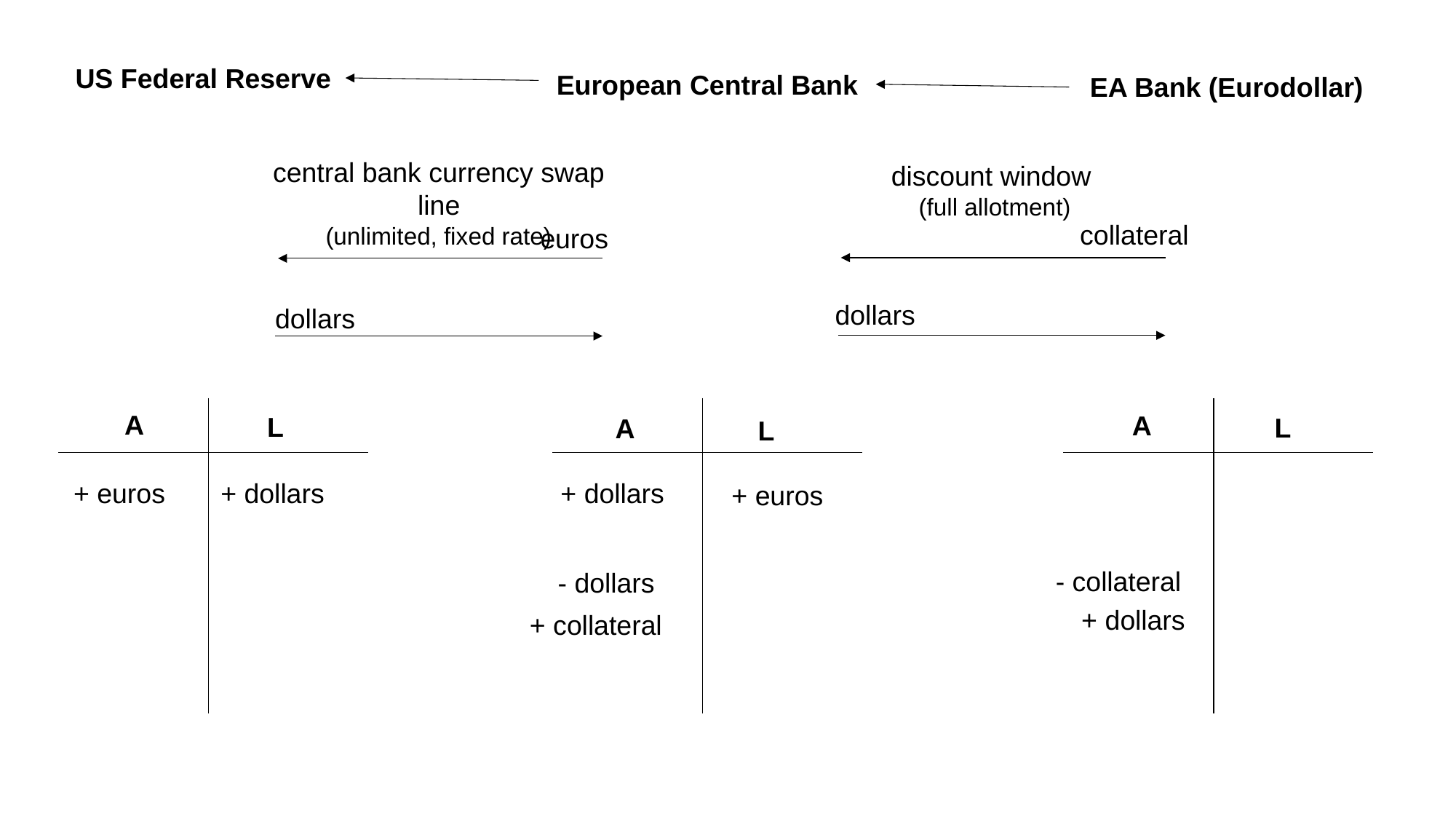

US Federal Reserve
European Central Bank
EA Bank (Eurodollar)
central bank currency swap line
(unlimited, fixed rate)
euros
dollars
discount window
(full allotment)
collateral
dollars
A
L
A
L
A
L
 + euros
 + dollars
 + dollars
 + euros
 - collateral
 - dollars
 + dollars
 + collateral